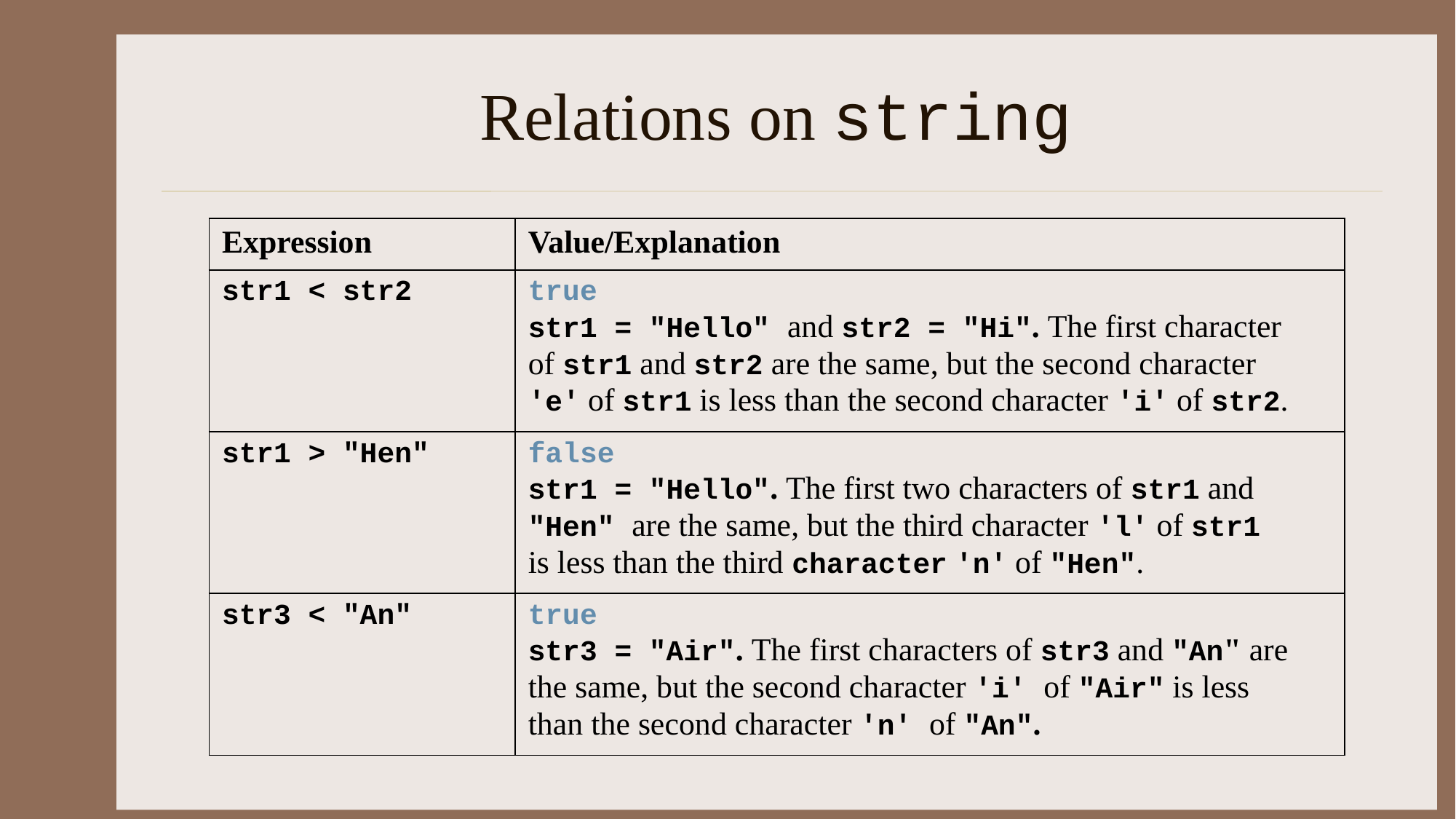

# Relations on string
| Expression | Value/Explanation |
| --- | --- |
| str1 < str2 | true str1 = "Hello" and str2 = "Hi". The first character of str1 and str2 are the same, but the second character 'e' of str1 is less than the second character 'i' of str2. |
| str1 > "Hen" | false str1 = "Hello". The first two characters of str1 and "Hen" are the same, but the third character 'l' of str1 is less than the third character 'n' of "Hen". |
| str3 < "An" | true str3 = "Air". The first characters of str3 and "An" are the same, but the second character 'i' of "Air" is less than the second character 'n' of "An". |